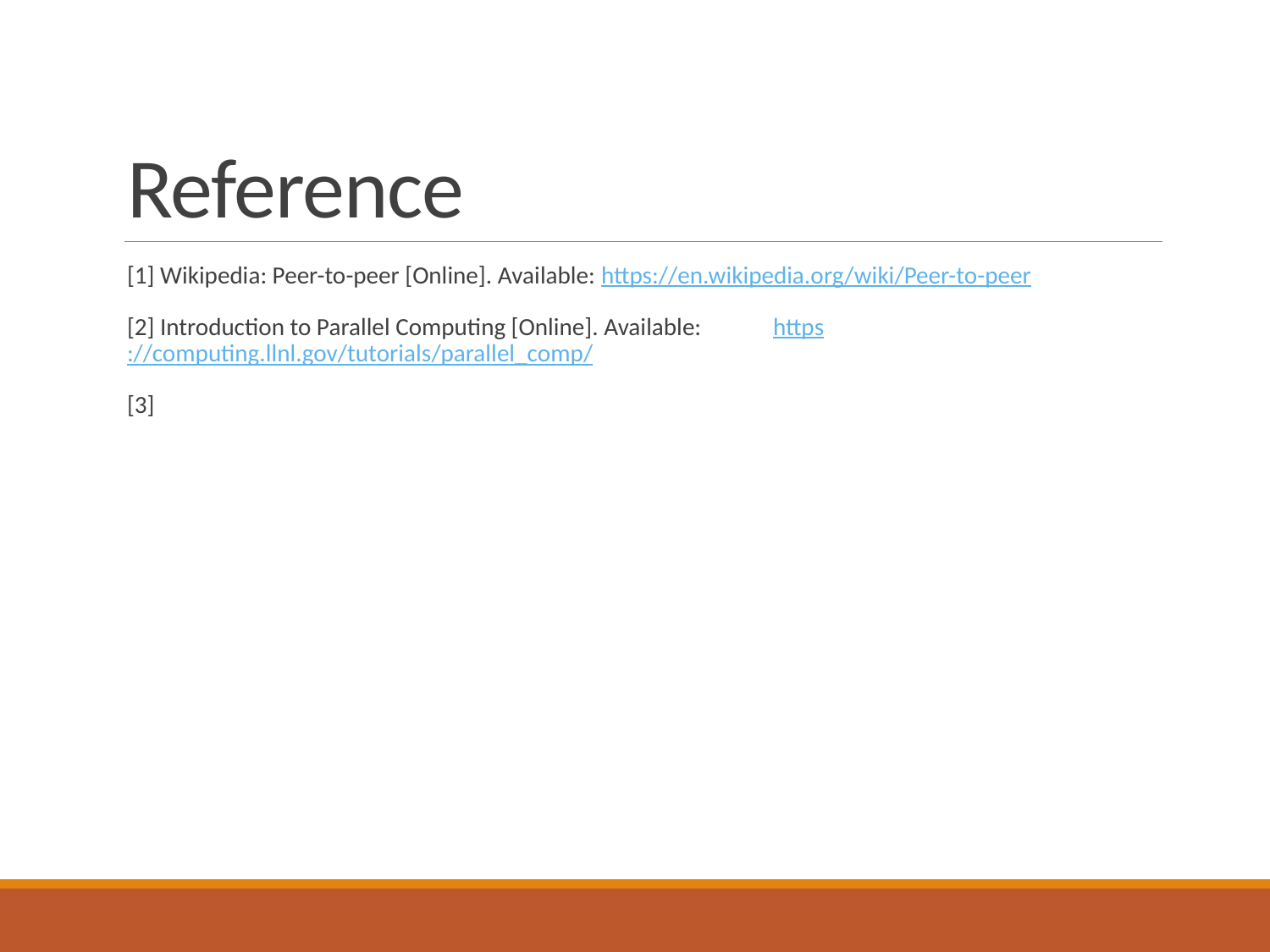

# Reference
[1] Wikipedia: Peer-to-peer [Online]. Available: https://en.wikipedia.org/wiki/Peer-to-peer
[2] Introduction to Parallel Computing [Online]. Available:             https://computing.llnl.gov/tutorials/parallel_comp/
[3]